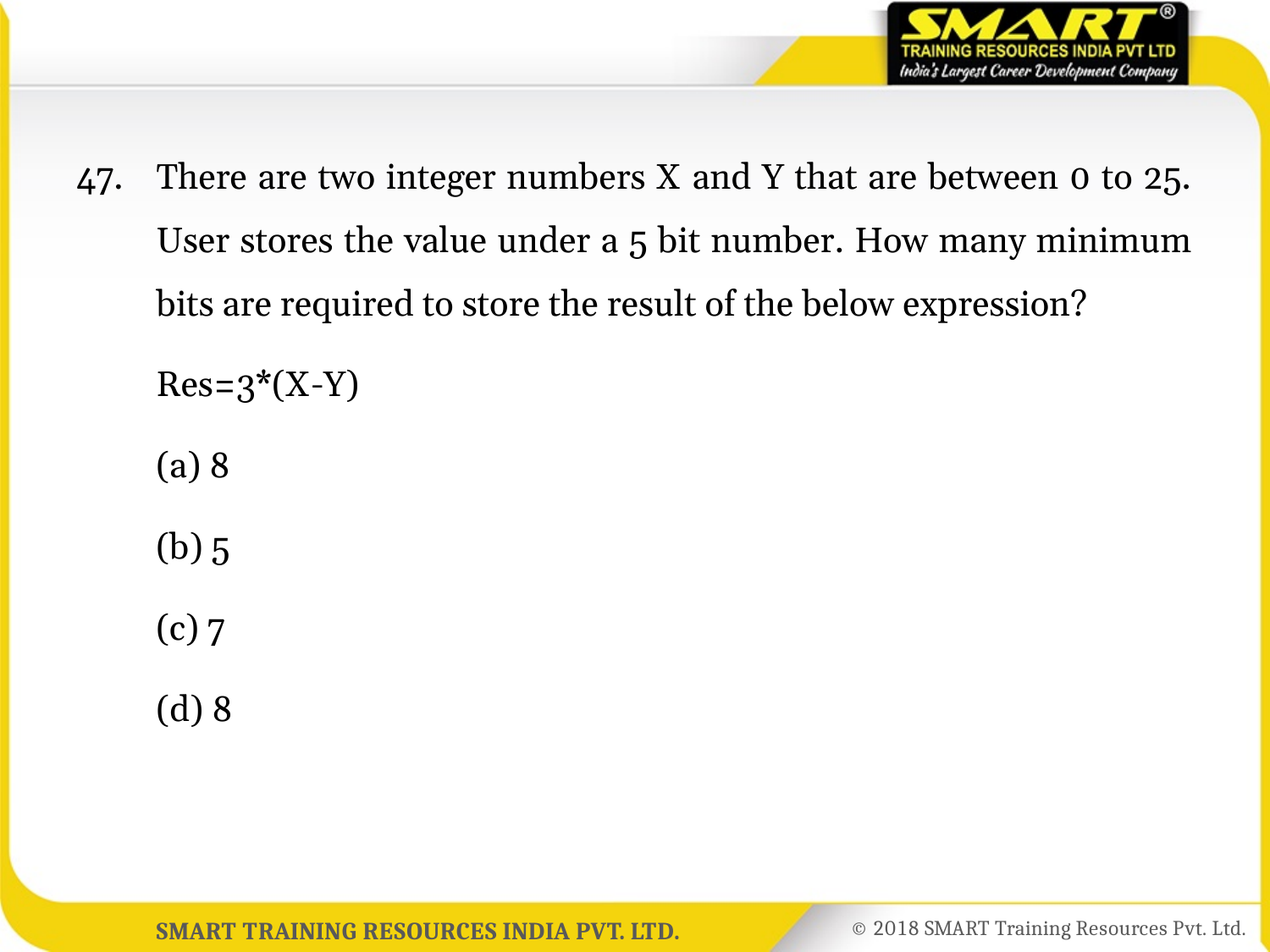

47.	There are two integer numbers X and Y that are between 0 to 25. User stores the value under a 5 bit number. How many minimum bits are required to store the result of the below expression?
	Res=3*(X-Y)
	(a) 8
	(b) 5
	(c) 7
	(d) 8